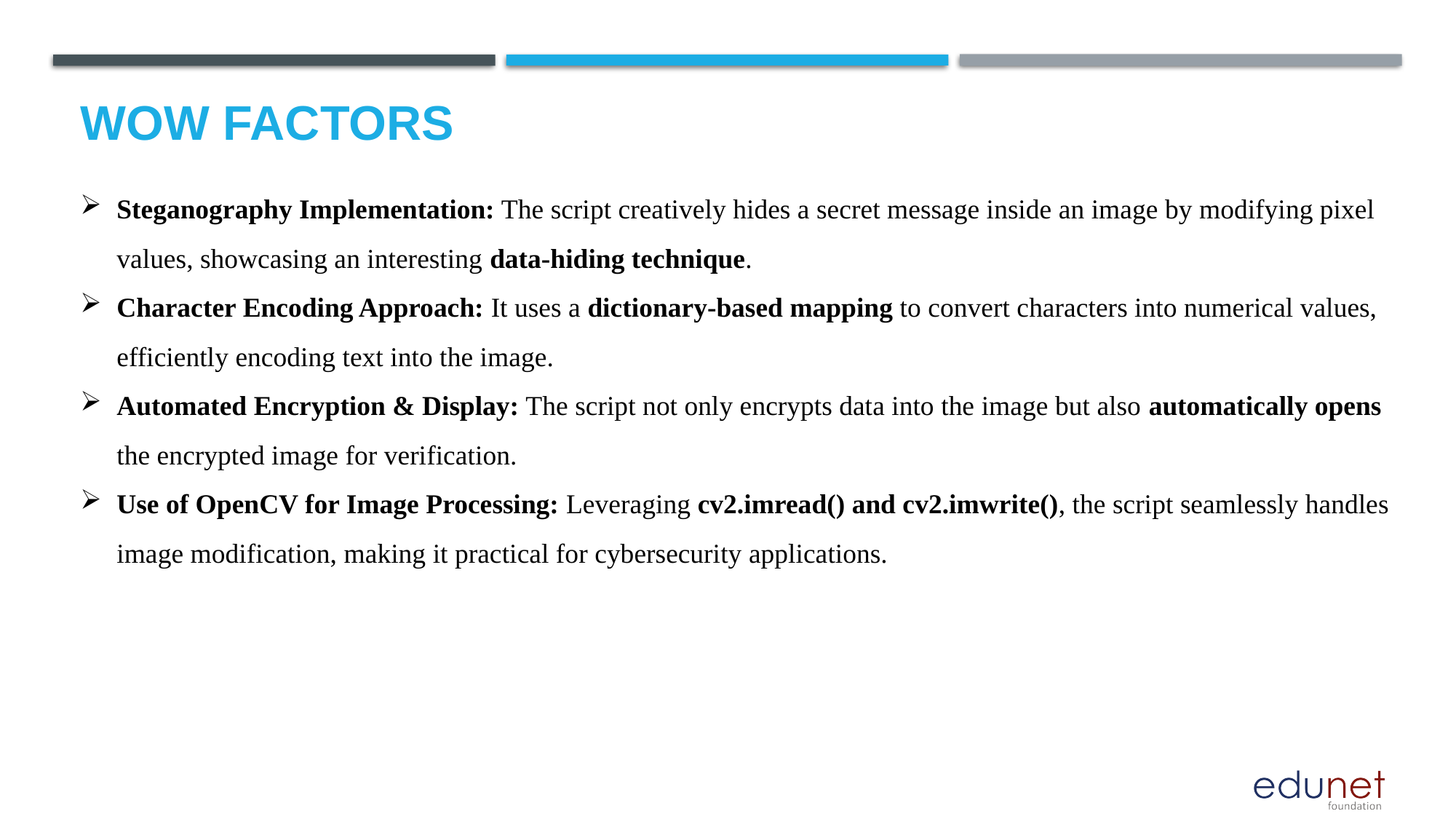

# Wow factors
Steganography Implementation: The script creatively hides a secret message inside an image by modifying pixel values, showcasing an interesting data-hiding technique.
Character Encoding Approach: It uses a dictionary-based mapping to convert characters into numerical values, efficiently encoding text into the image.
Automated Encryption & Display: The script not only encrypts data into the image but also automatically opens the encrypted image for verification.
Use of OpenCV for Image Processing: Leveraging cv2.imread() and cv2.imwrite(), the script seamlessly handles image modification, making it practical for cybersecurity applications.